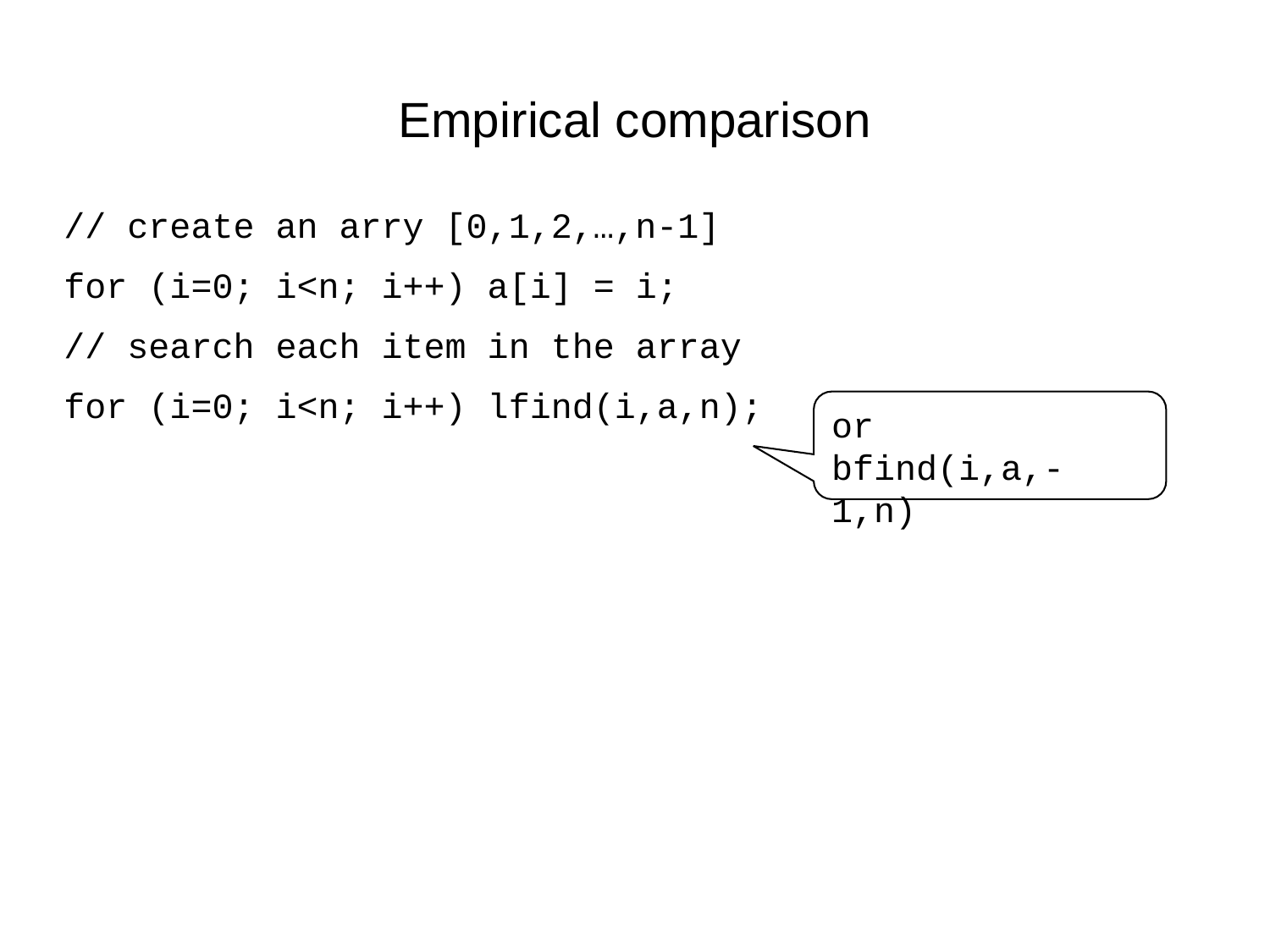

# Empirical comparison
// create an arry [0,1,2,…,n-1]
for (i=0; i<n; i++) a[i] = i;
// search each item in the array
for (i=0; i<n; i++) lfind(i,a,n);
or
bfind(i,a,-1,n)